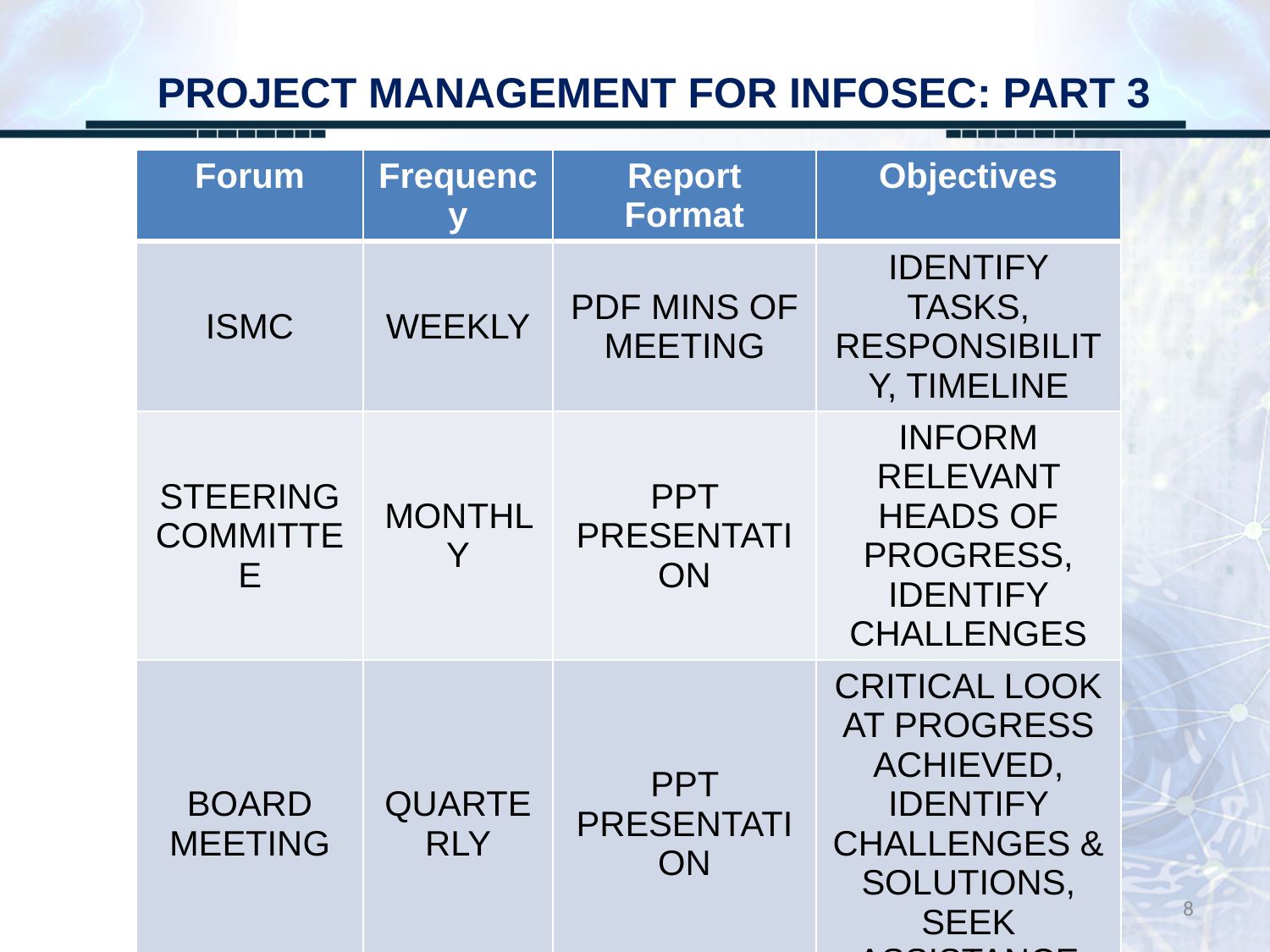

# PROJECT MANAGEMENT FOR INFOSEC: PART 3
| Forum | Frequency | Report Format | Objectives |
| --- | --- | --- | --- |
| ISMC | WEEKLY | PDF MINS OF MEETING | IDENTIFY TASKS, RESPONSIBILITY, TIMELINE |
| STEERING COMMITTEE | MONTHLY | PPT PRESENTATION | INFORM RELEVANT HEADS OF PROGRESS, IDENTIFY CHALLENGES |
| BOARD MEETING | QUARTERLY | PPT PRESENTATION | CRITICAL LOOK AT PROGRESS ACHIEVED, IDENTIFY CHALLENGES & SOLUTIONS, SEEK ASSISTANCE |
8